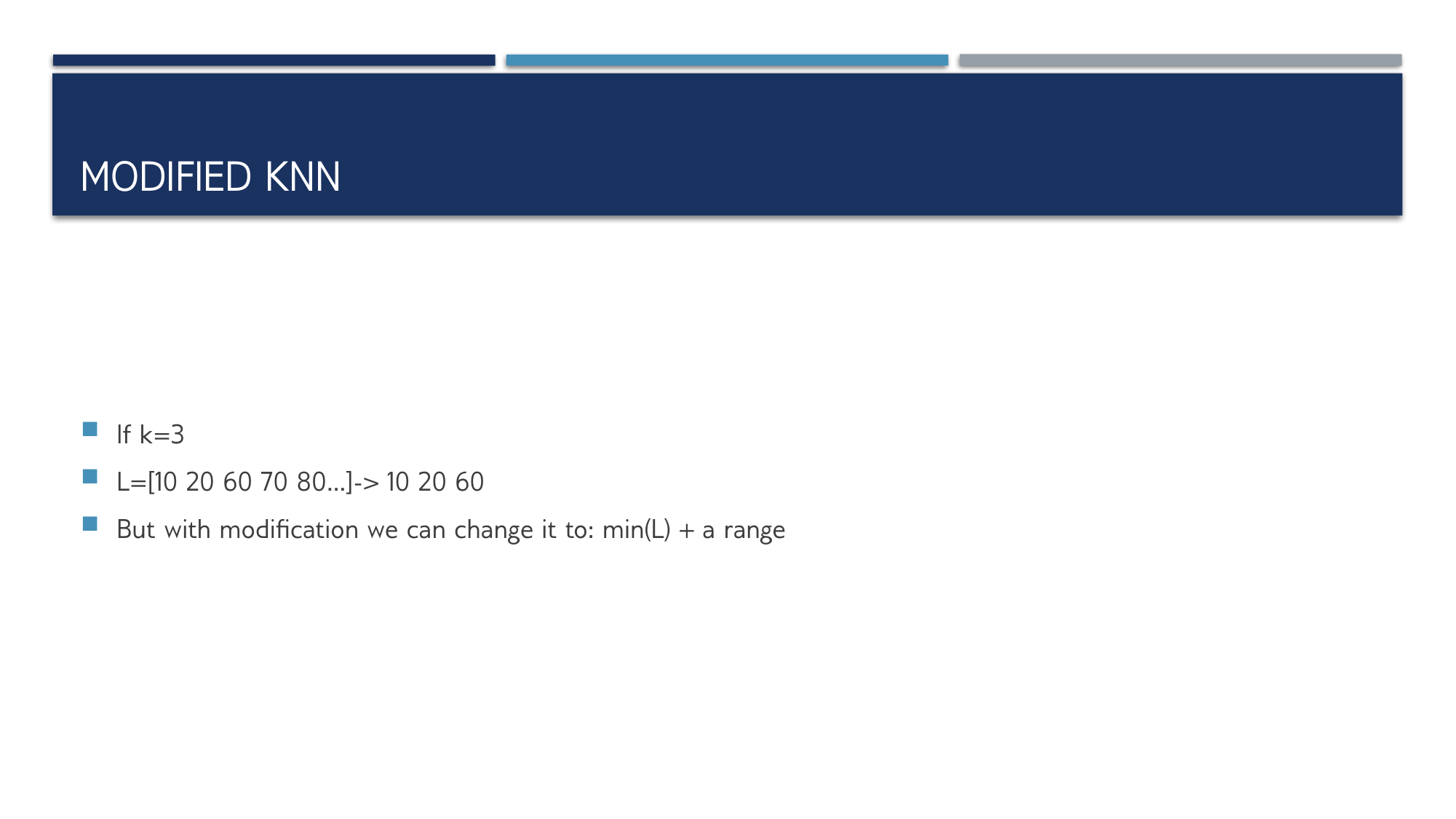

# Modified KNN
If k=3
L=[10 20 60 70 80…]-> 10 20 60
But with modification we can change it to: min(L) + a range